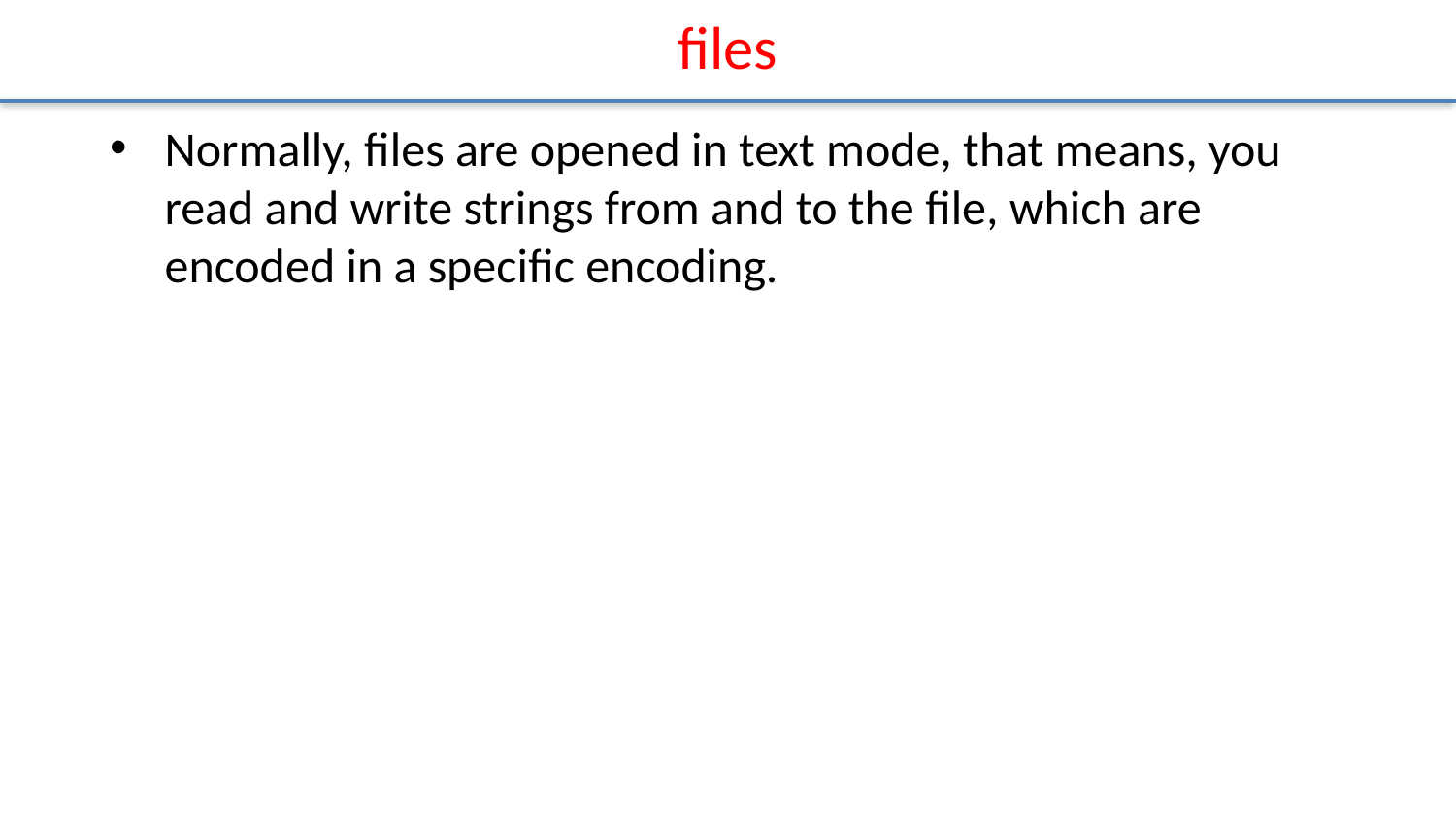

# files
Normally, files are opened in text mode, that means, you read and write strings from and to the file, which are encoded in a specific encoding.